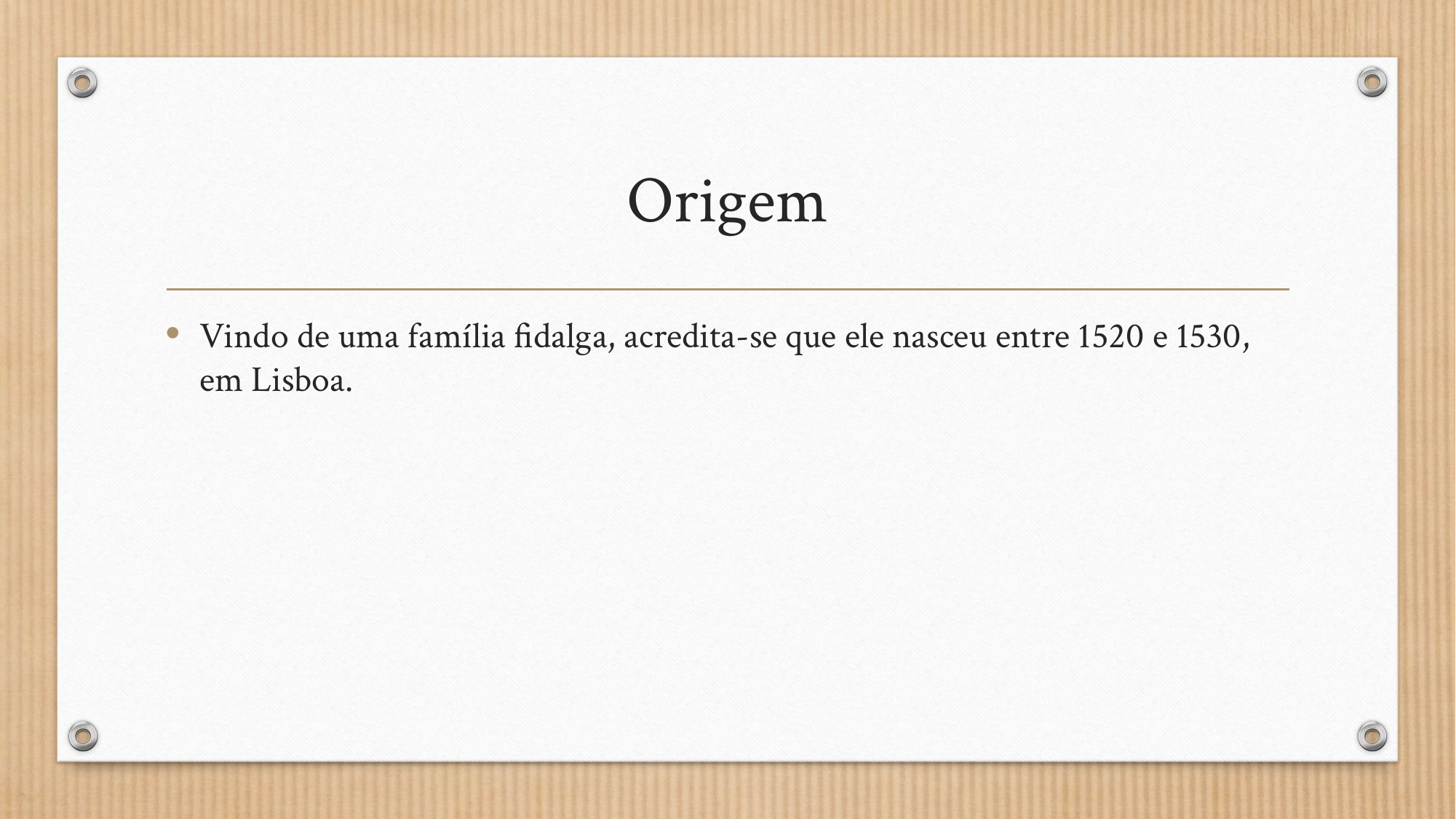

# Origem
Vindo de uma família fidalga, acredita-se que ele nasceu entre 1520 e 1530, em Lisboa.